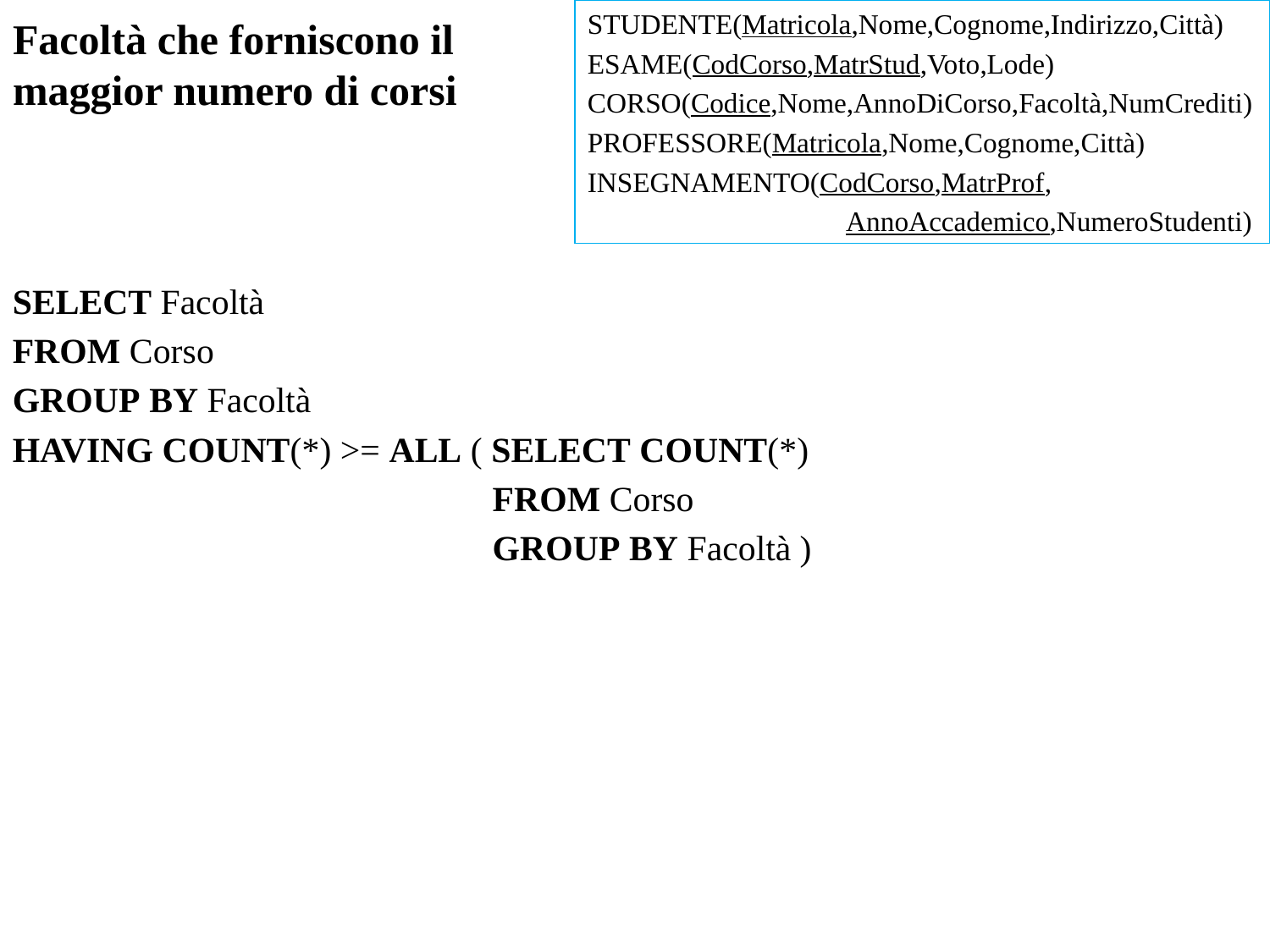

Facoltà che forniscono il maggior numero di corsi
STUDENTE(Matricola,Nome,Cognome,Indirizzo,Città)
ESAME(CodCorso,MatrStud,Voto,Lode)
CORSO(Codice,Nome,AnnoDiCorso,Facoltà,NumCrediti)
PROFESSORE(Matricola,Nome,Cognome,Città)
INSEGNAMENTO(CodCorso,MatrProf,
                                     AnnoAccademico,NumeroStudenti)
SELECT Facoltà
FROM Corso
GROUP BY Facoltà
HAVING COUNT(*) >= ALL ( SELECT COUNT(*)
                                                      FROM Corso
                                                      GROUP BY Facoltà )